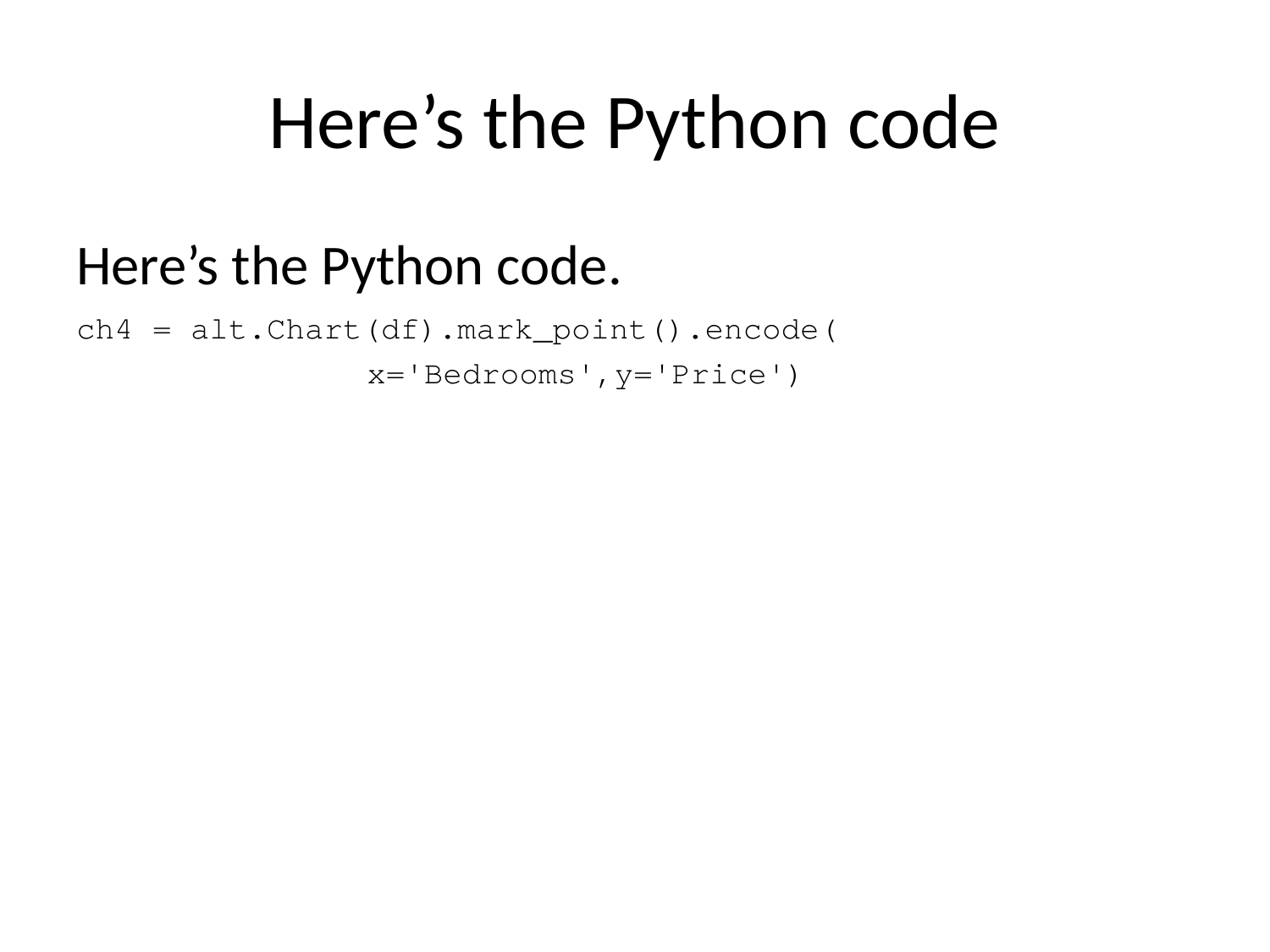

# Here’s the Python code
Here’s the Python code.
ch4 = alt.Chart(df).mark_point().encode(
      x='Bedrooms',y='Price')